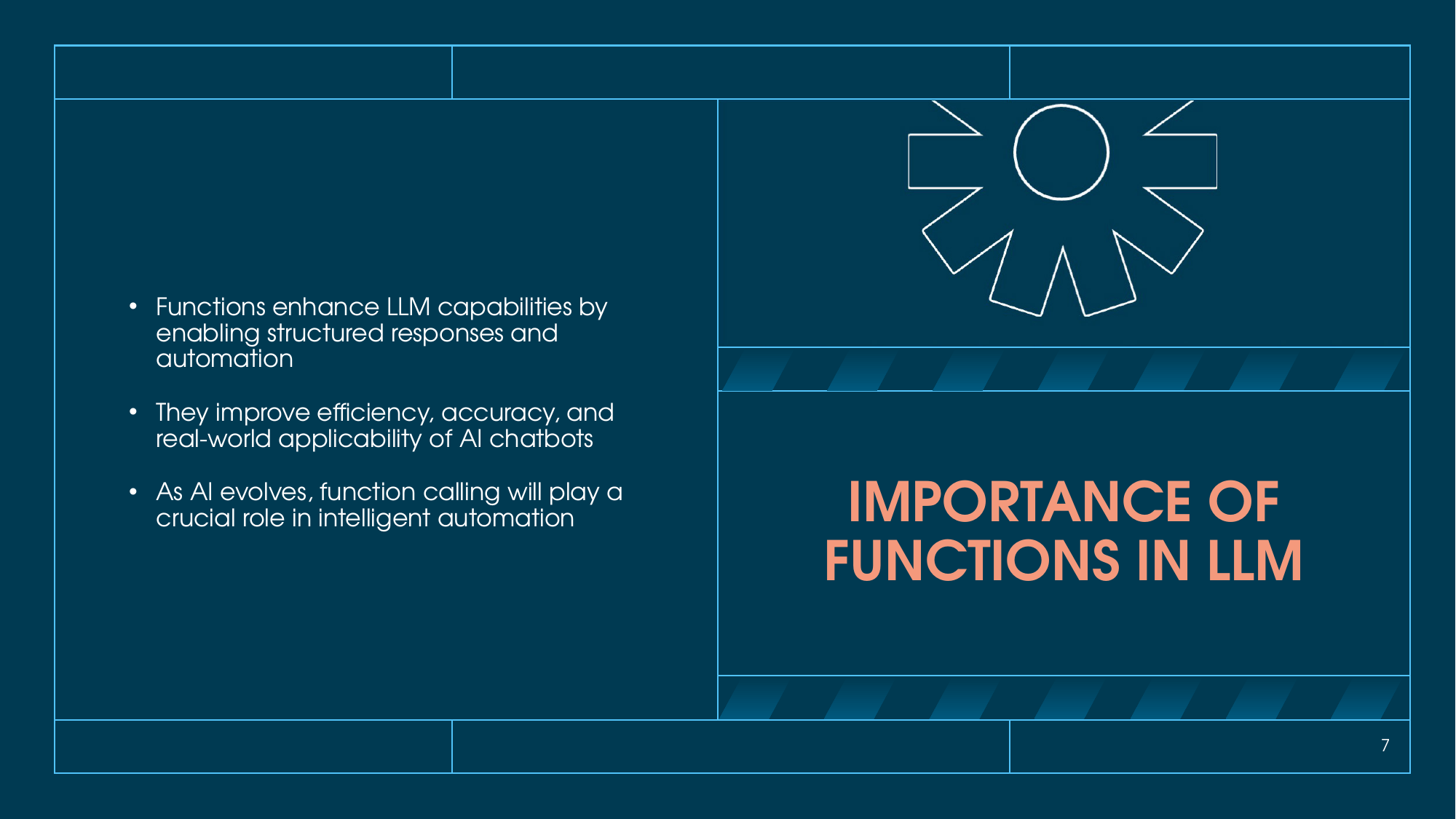

Functions enhance LLM capabilities by enabling structured responses and automation
They improve efficiency, accuracy, and real-world applicability of AI chatbots
As AI evolves, function calling will play a crucial role in intelligent automation
# Importance of functions in LLm
7